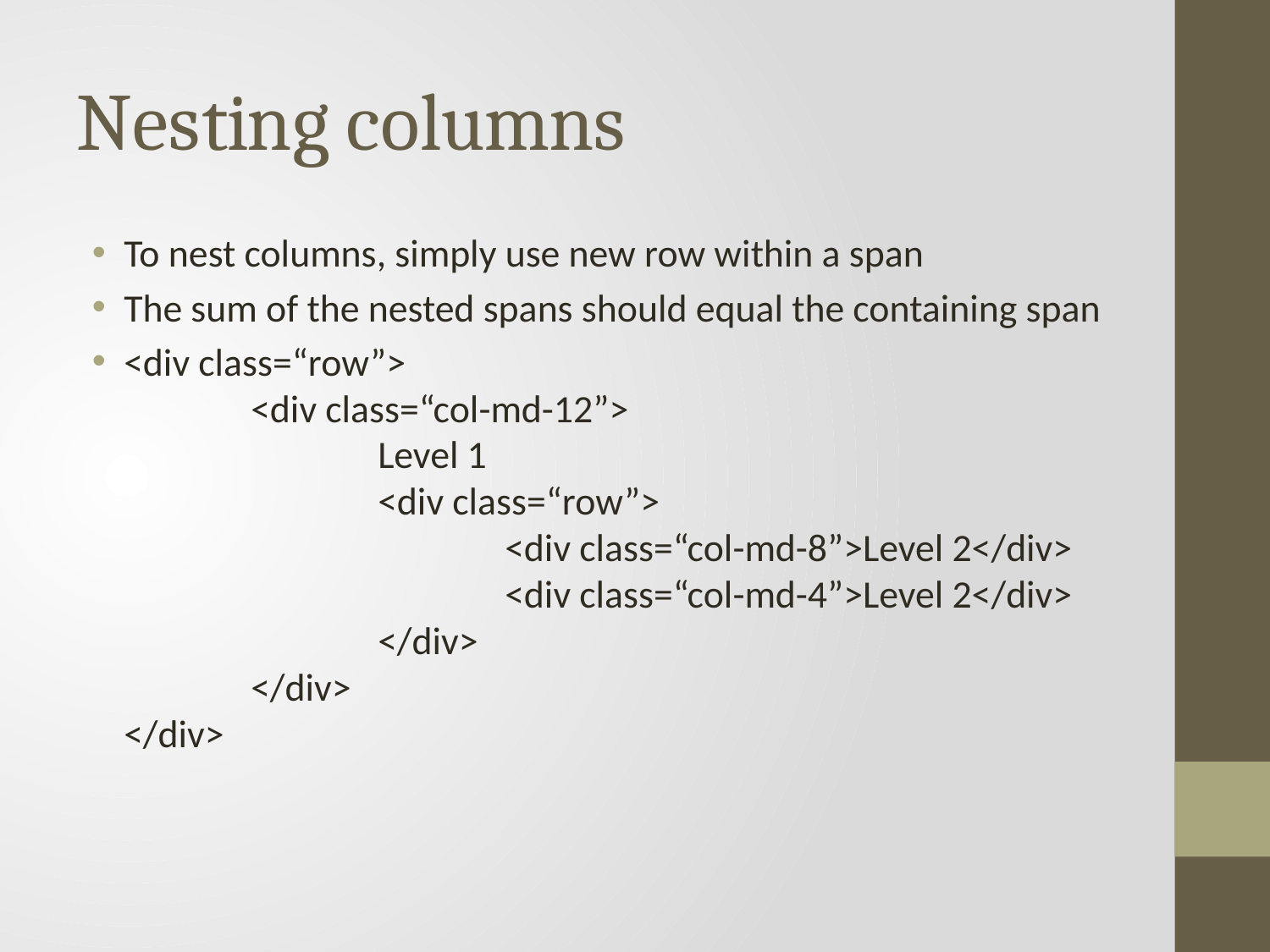

# Nesting columns
To nest columns, simply use new row within a span
The sum of the nested spans should equal the containing span
<div class=“row”>
	<div class=“col-md-12”>
		Level 1
		<div class=“row”>
			<div class=“col-md-8”>Level 2</div>
			<div class=“col-md-4”>Level 2</div>
		</div>
	</div>
</div>